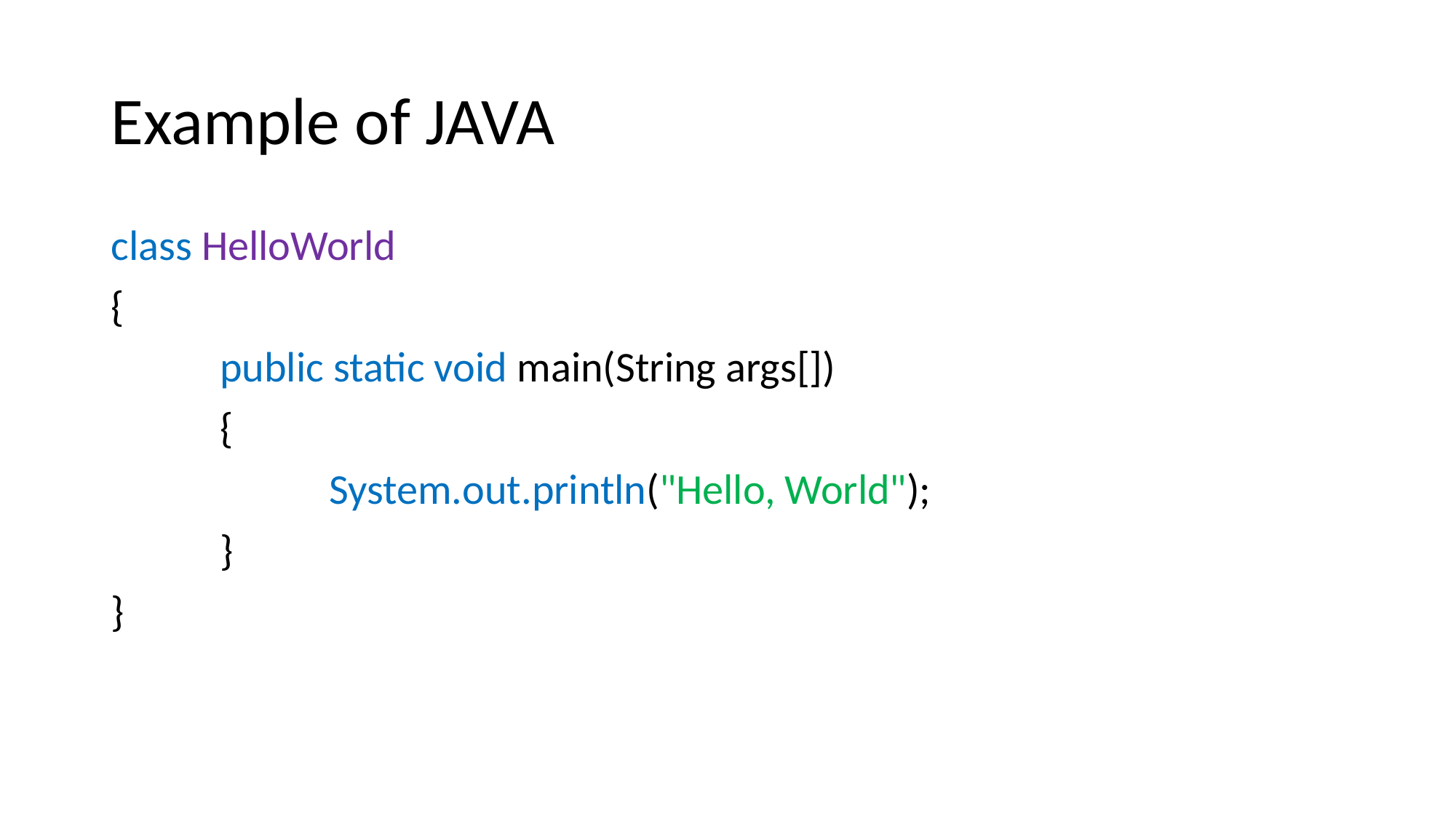

# Example of JAVA
class HelloWorld
{
	public static void main(String args[])
	{
		System.out.println("Hello, World");
	}
}